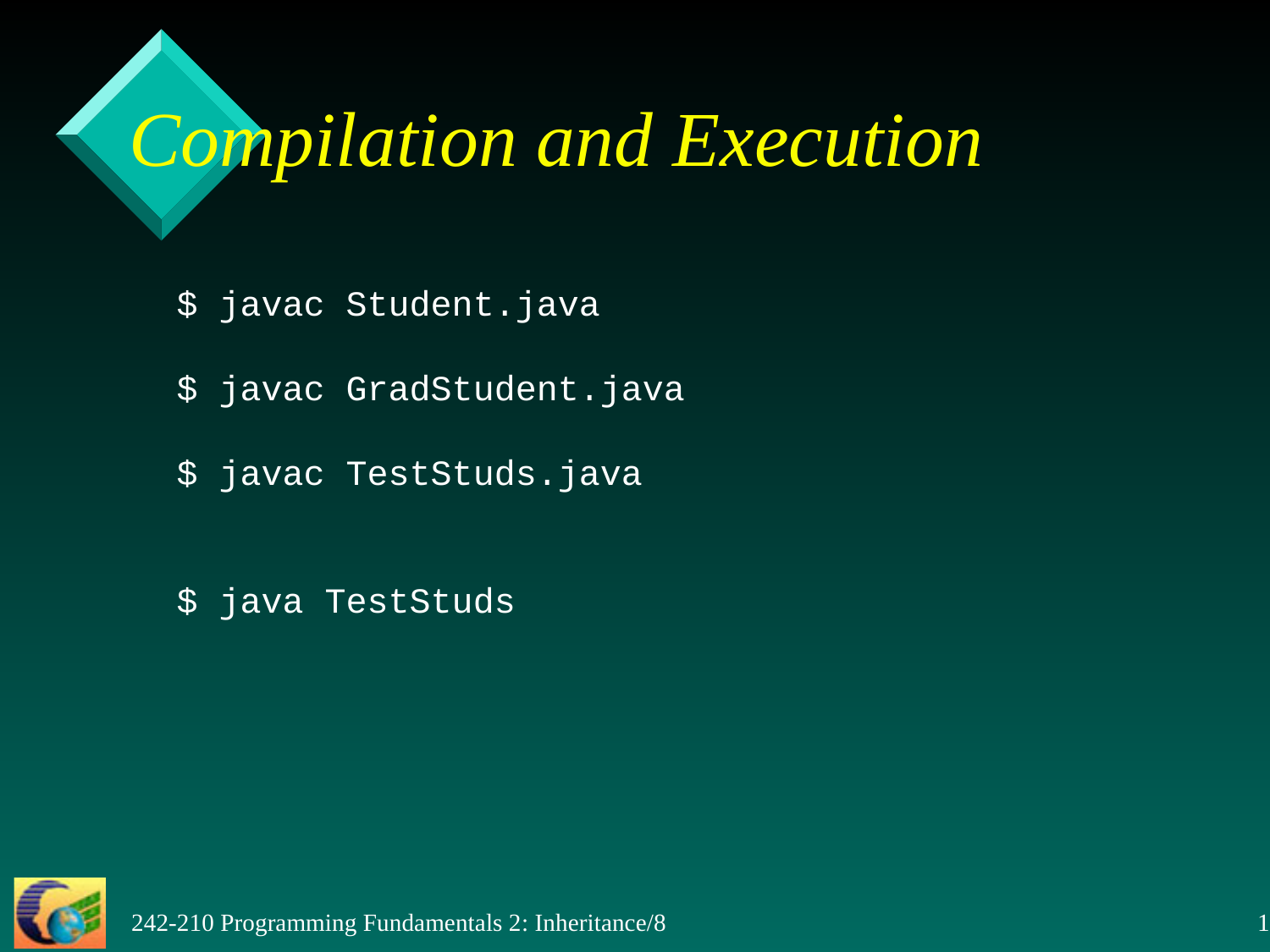

Compilation and Execution
	$ javac Student.java
$ javac GradStudent.java
$ javac TestStuds.java
$ java TestStuds